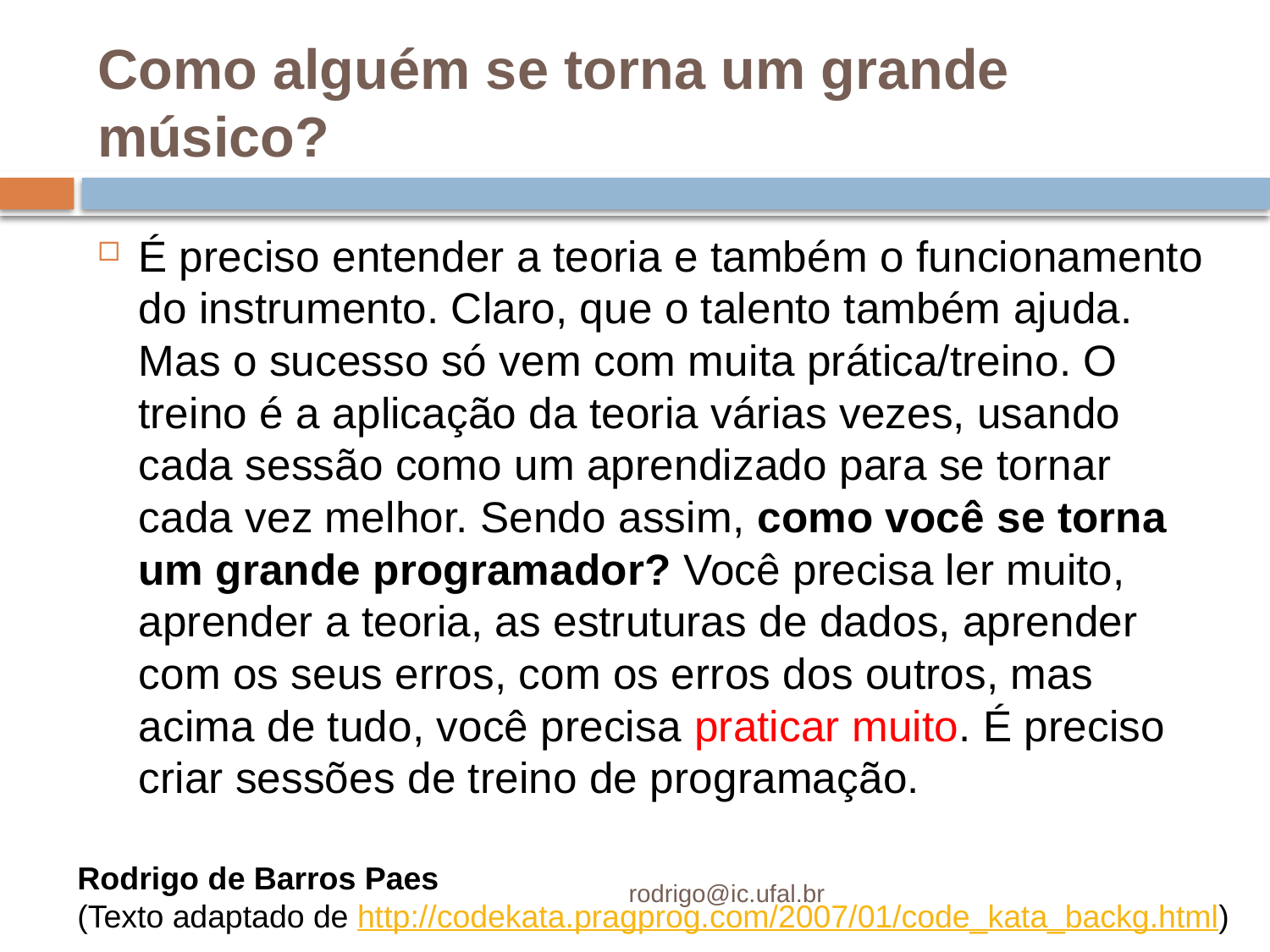

# Como alguém se torna um grande músico?
É preciso entender a teoria e também o funcionamento do instrumento. Claro, que o talento também ajuda. Mas o sucesso só vem com muita prática/treino. O treino é a aplicação da teoria várias vezes, usando cada sessão como um aprendizado para se tornar cada vez melhor. Sendo assim, como você se torna um grande programador? Você precisa ler muito, aprender a teoria, as estruturas de dados, aprender com os seus erros, com os erros dos outros, mas acima de tudo, você precisa praticar muito. É preciso criar sessões de treino de programação.
Rodrigo de Barros Paes
(Texto adaptado de http://codekata.pragprog.com/2007/01/code_kata_backg.html)
rodrigo@ic.ufal.br